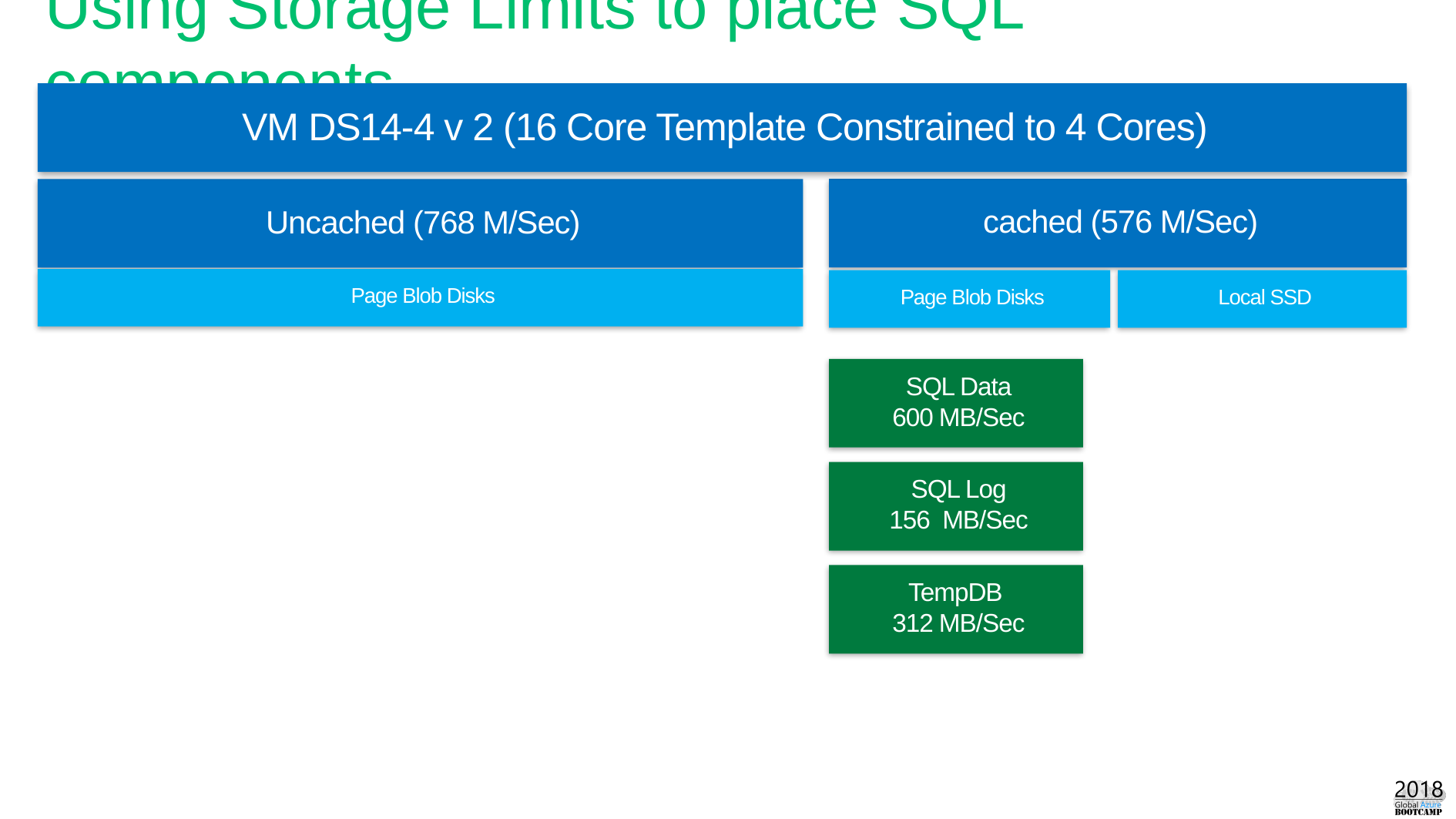

# Using Storage Limits to place SQL components
VM DS14-4 v 2 (16 Core Template Constrained to 4 Cores)
cached (576 M/Sec)
Uncached (768 M/Sec)
Page Blob Disks
Local SSD
Page Blob Disks
SQL Data
600 MB/Sec
SQL Log
156  MB/Sec
TempDB
312 MB/Sec